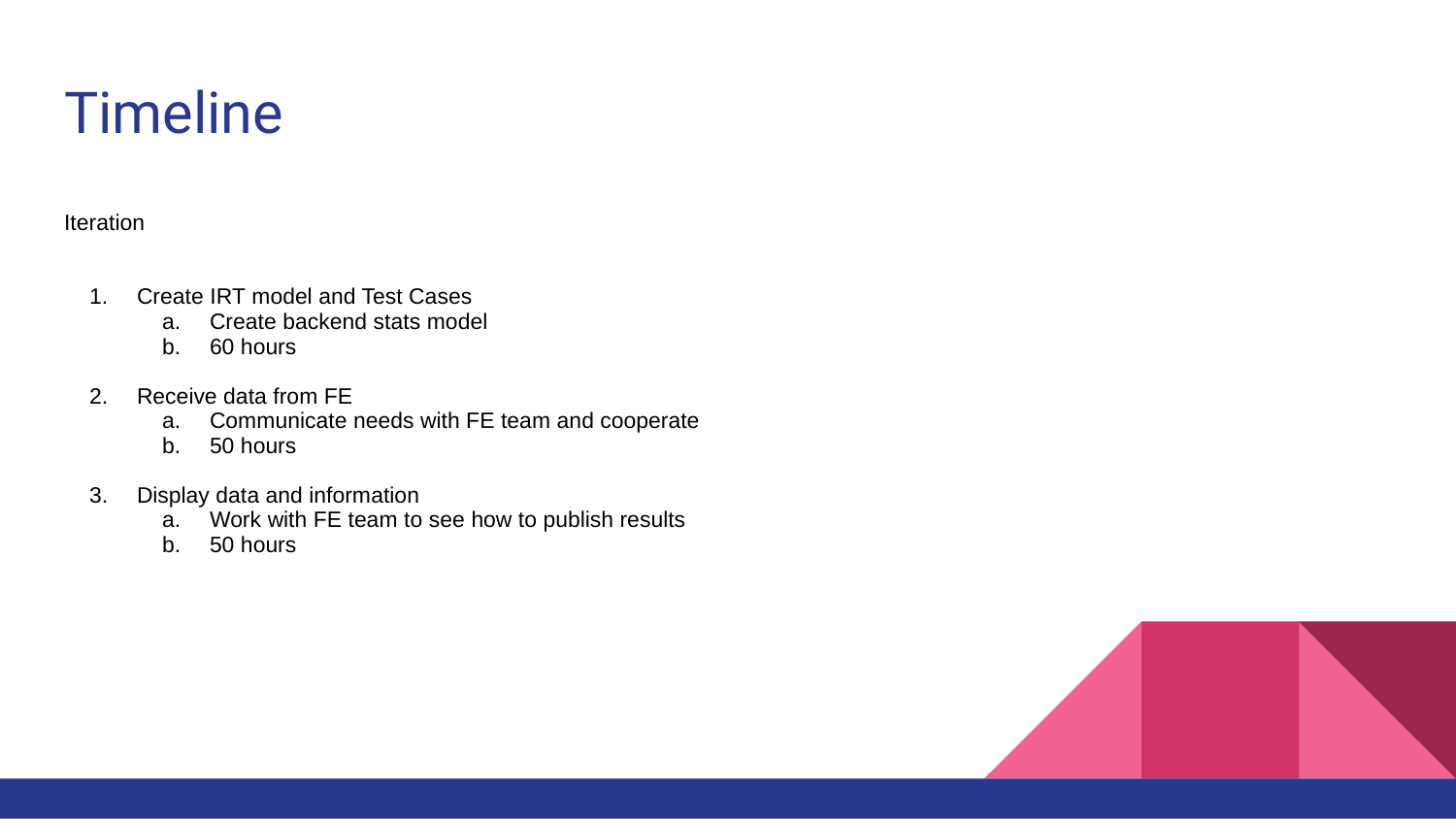

# Timeline
Iteration

Create IRT model and Test Cases
Create backend stats model
60 hours

Receive data from FE
Communicate needs with FE team and cooperate
50 hours

Display data and information
Work with FE team to see how to publish results
50 hours